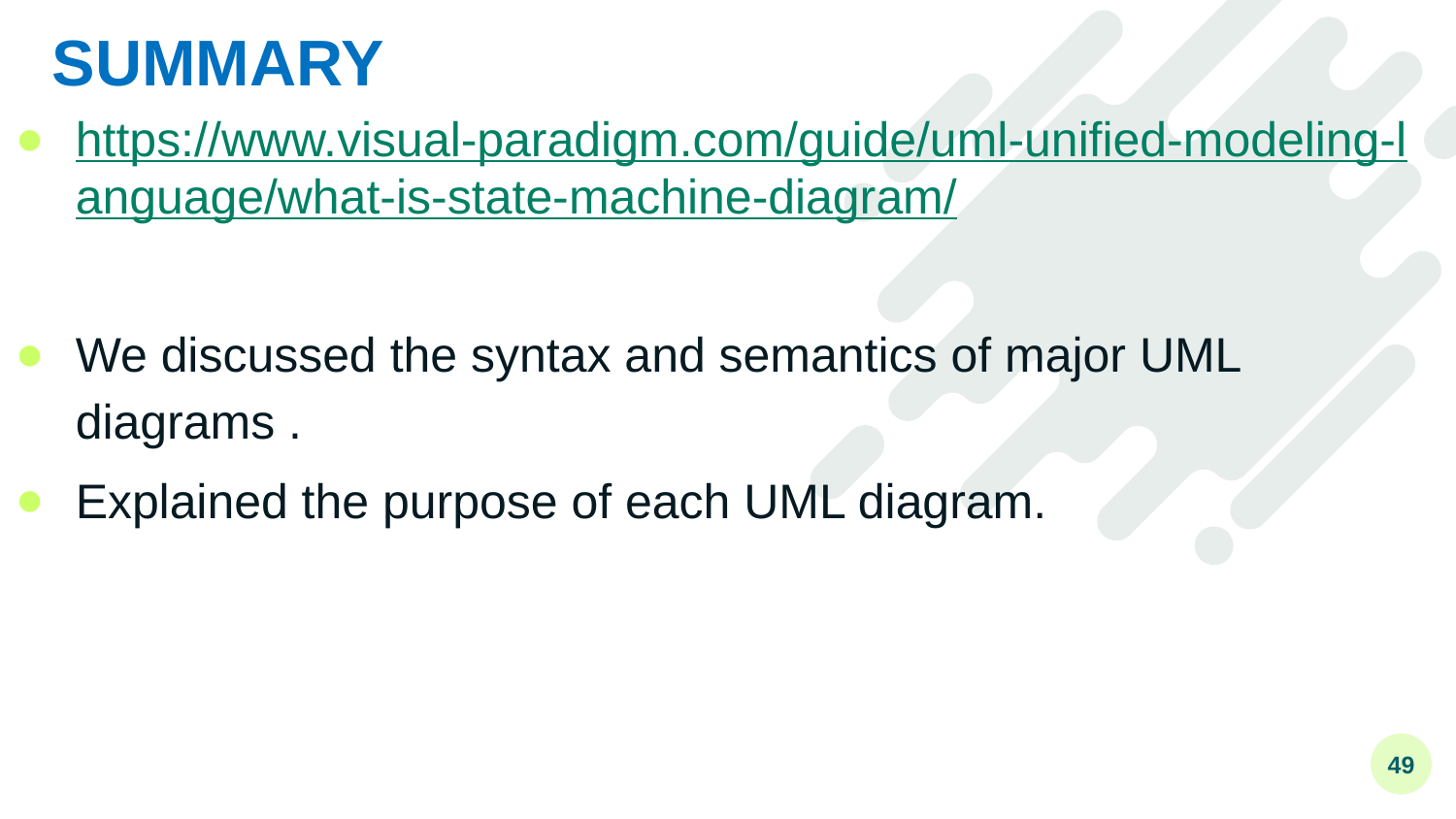

# SUMMARY
https://www.visual-paradigm.com/guide/uml-unified-modeling-language/what-is-state-machine-diagram/

We discussed the syntax and semantics of major UML diagrams .
Explained the purpose of each UML diagram.

49